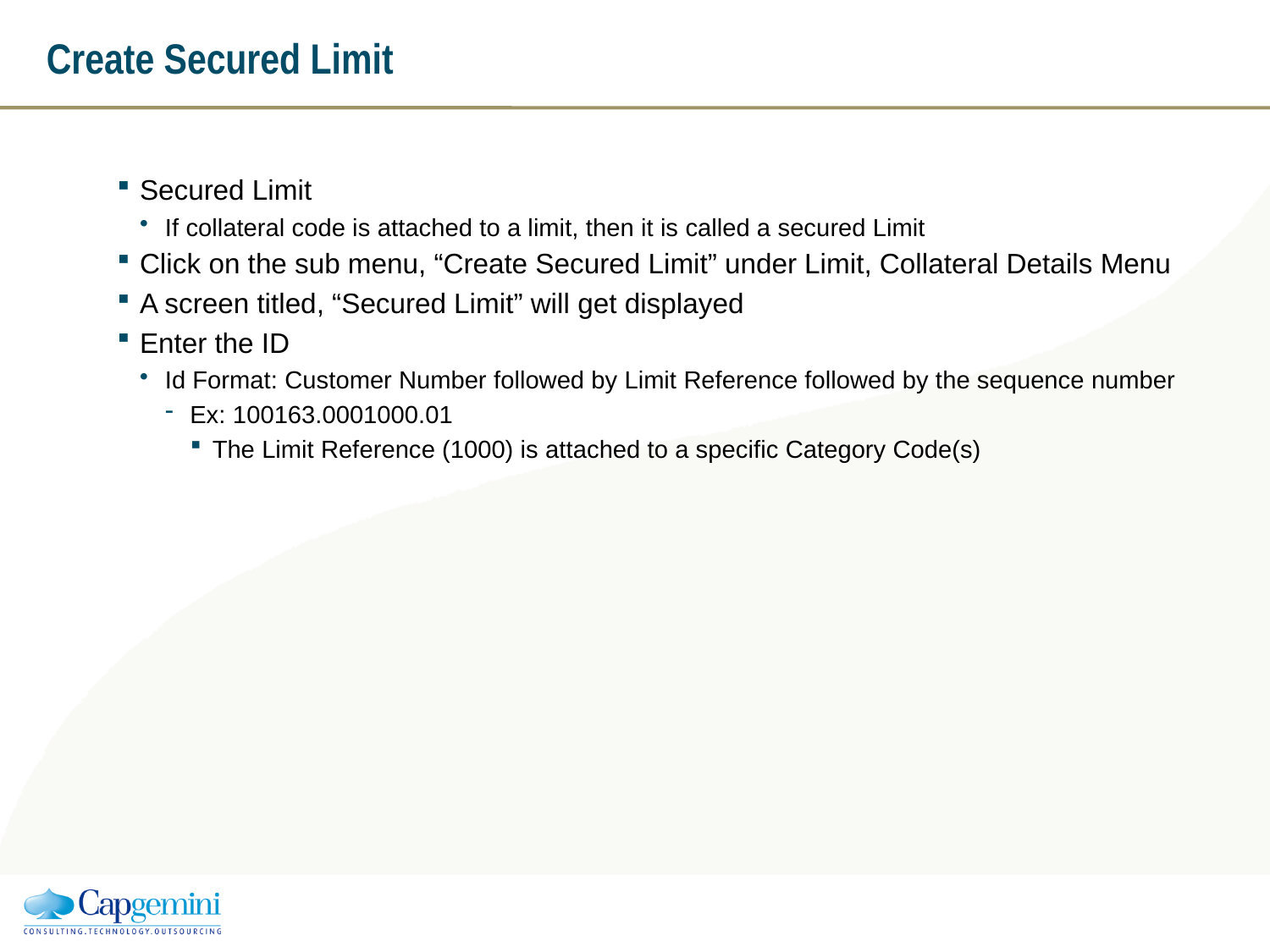

# Create Secured Limit
Secured Limit
If collateral code is attached to a limit, then it is called a secured Limit
Click on the sub menu, “Create Secured Limit” under Limit, Collateral Details Menu
A screen titled, “Secured Limit” will get displayed
Enter the ID
Id Format: Customer Number followed by Limit Reference followed by the sequence number
Ex: 100163.0001000.01
The Limit Reference (1000) is attached to a specific Category Code(s)